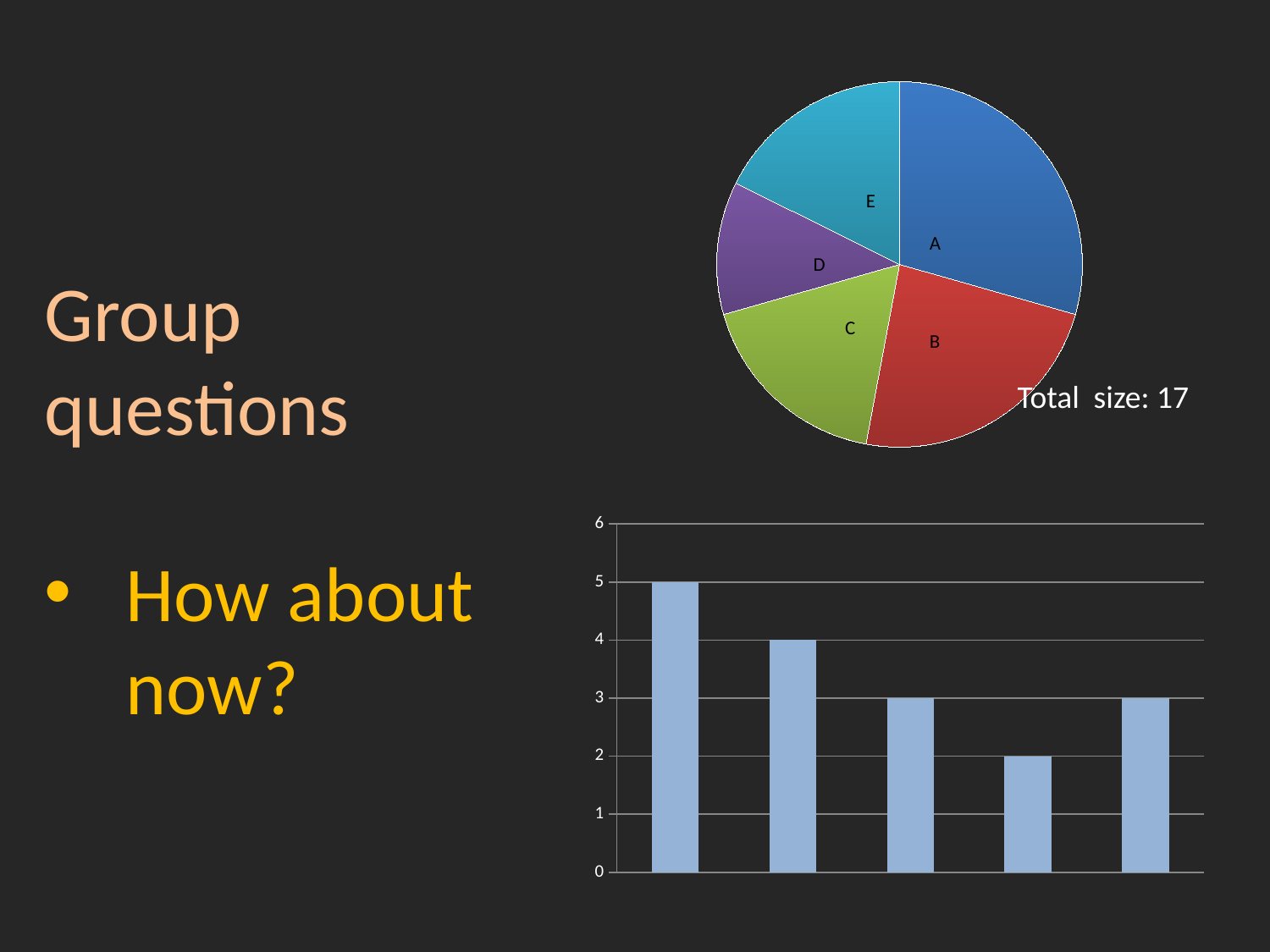

### Chart

| Category |  |
|---|---|
| A | 5.0 |
| B | 4.0 |
| C | 3.0 |
| D | 2.0 |
| E | 3.0 |
Group questions
How about now?
Total  size: 17

### Chart

| Category |  |
|---|---|
| A | 5.0 |
| B | 4.0 |
| C | 3.0 |
| D | 2.0 |
| E | 3.0 |